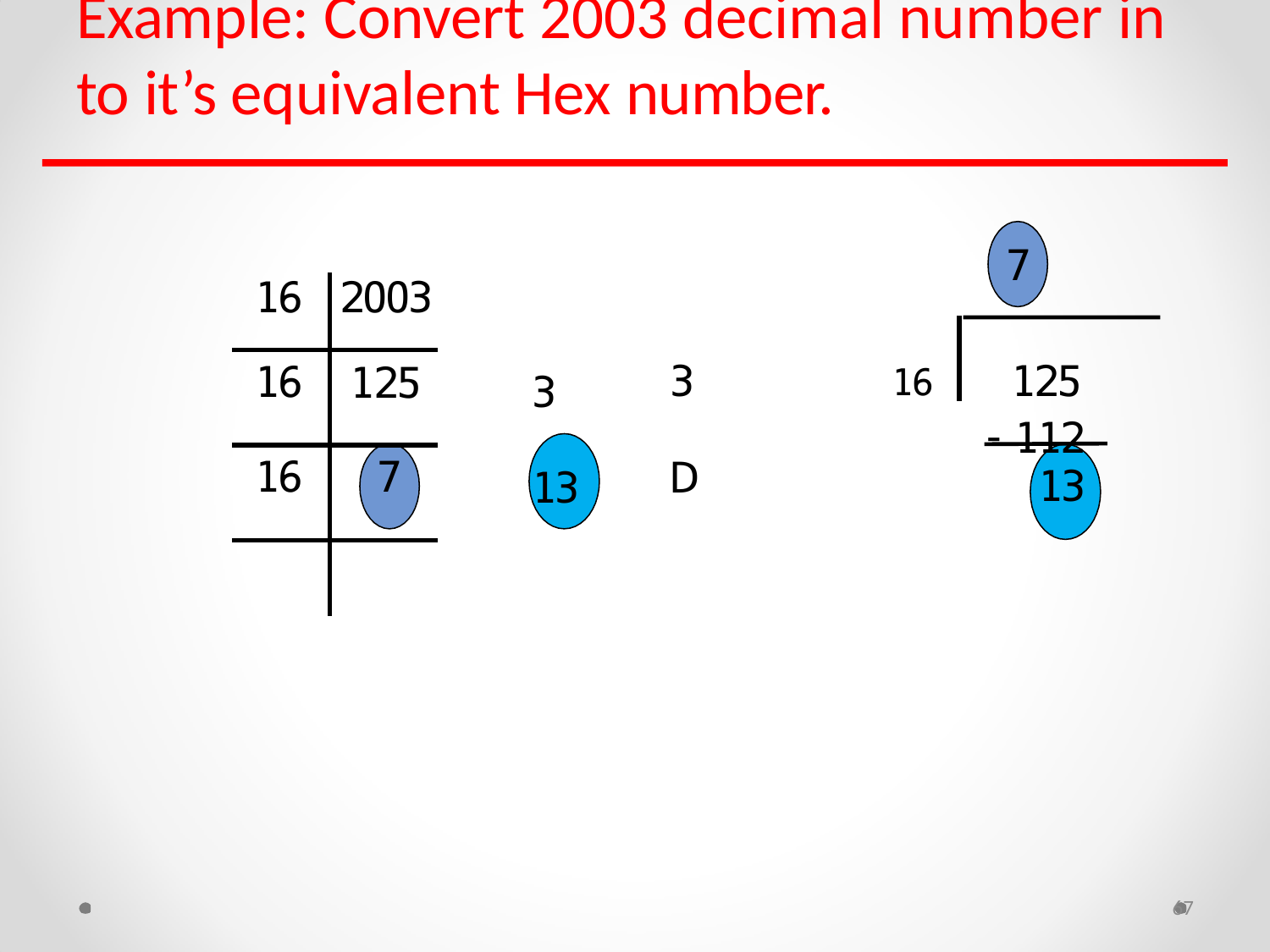

# Example: Convert 2003 decimal number in  to it’s equivalent Hex number.

7
| 16 | 2003 |
| --- | --- |
| 16 | 125 |
| 16 | 7 |
|  |  |

16	125
- 112
3
3

D
13
13
67